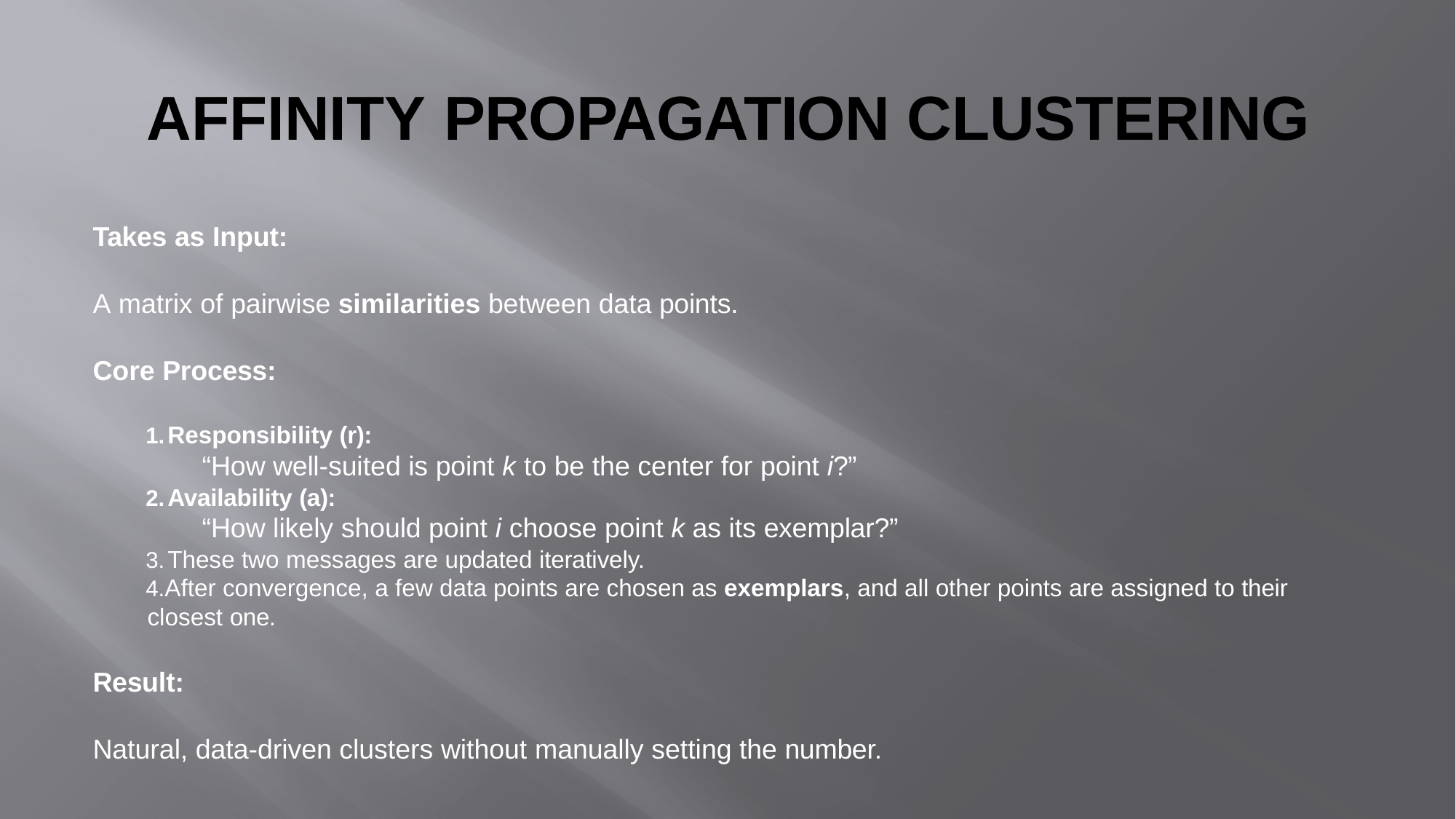

# AFFINITY PROPAGATION CLUSTERING
Takes as Input:

A matrix of pairwise similarities between data points.

Core Process:

Responsibility (r):
“How well-suited is point k to be the center for point i?”
Availability (a):
“How likely should point i choose point k as its exemplar?”
These two messages are updated iteratively.
After convergence, a few data points are chosen as exemplars, and all other points are assigned to their closest one.

Result:

Natural, data-driven clusters without manually setting the number.